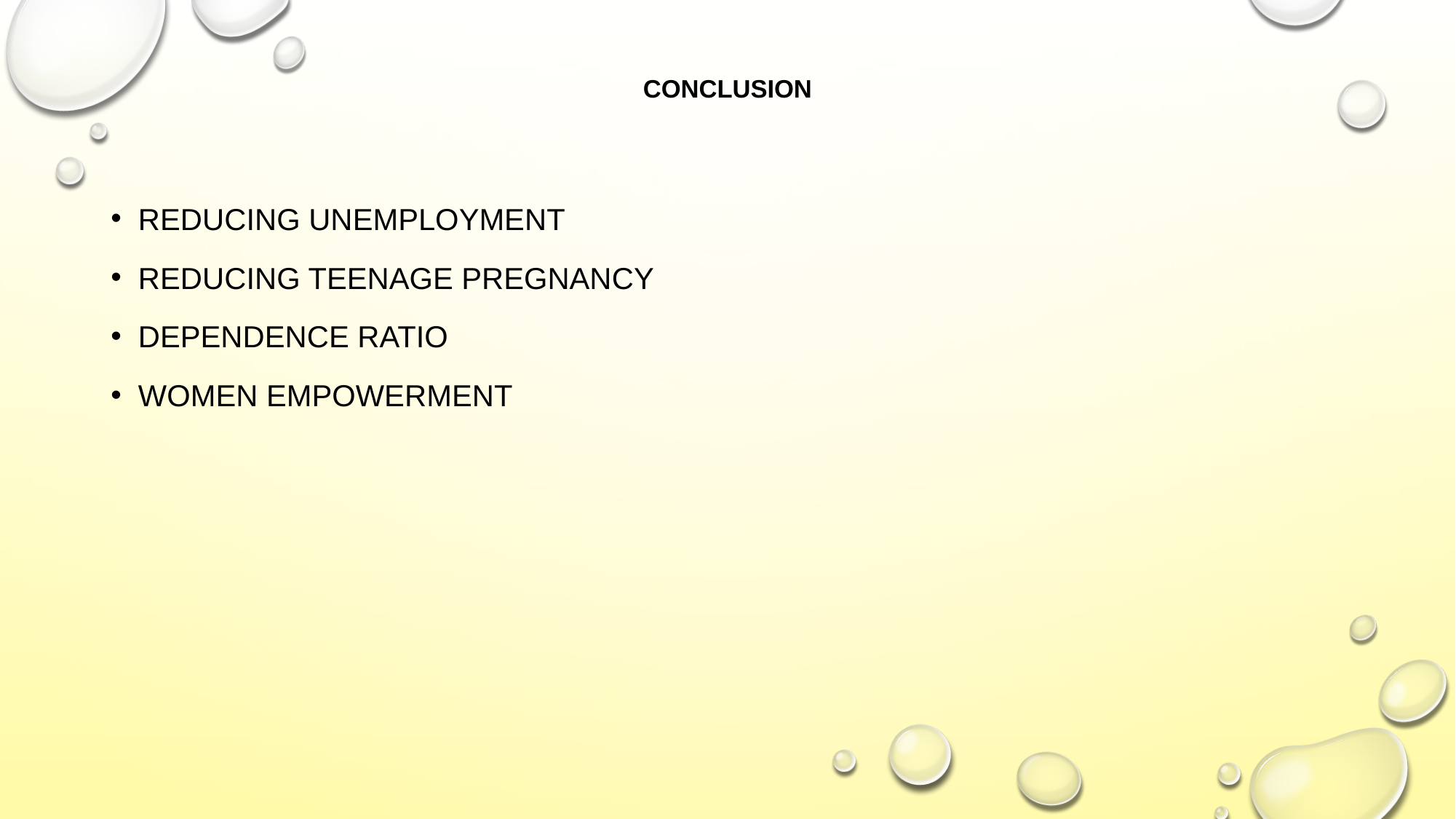

# CONCLUSION
Reducing Unemployment
Reducing Teenage pregnancy
Dependence ratio
Women Empowerment